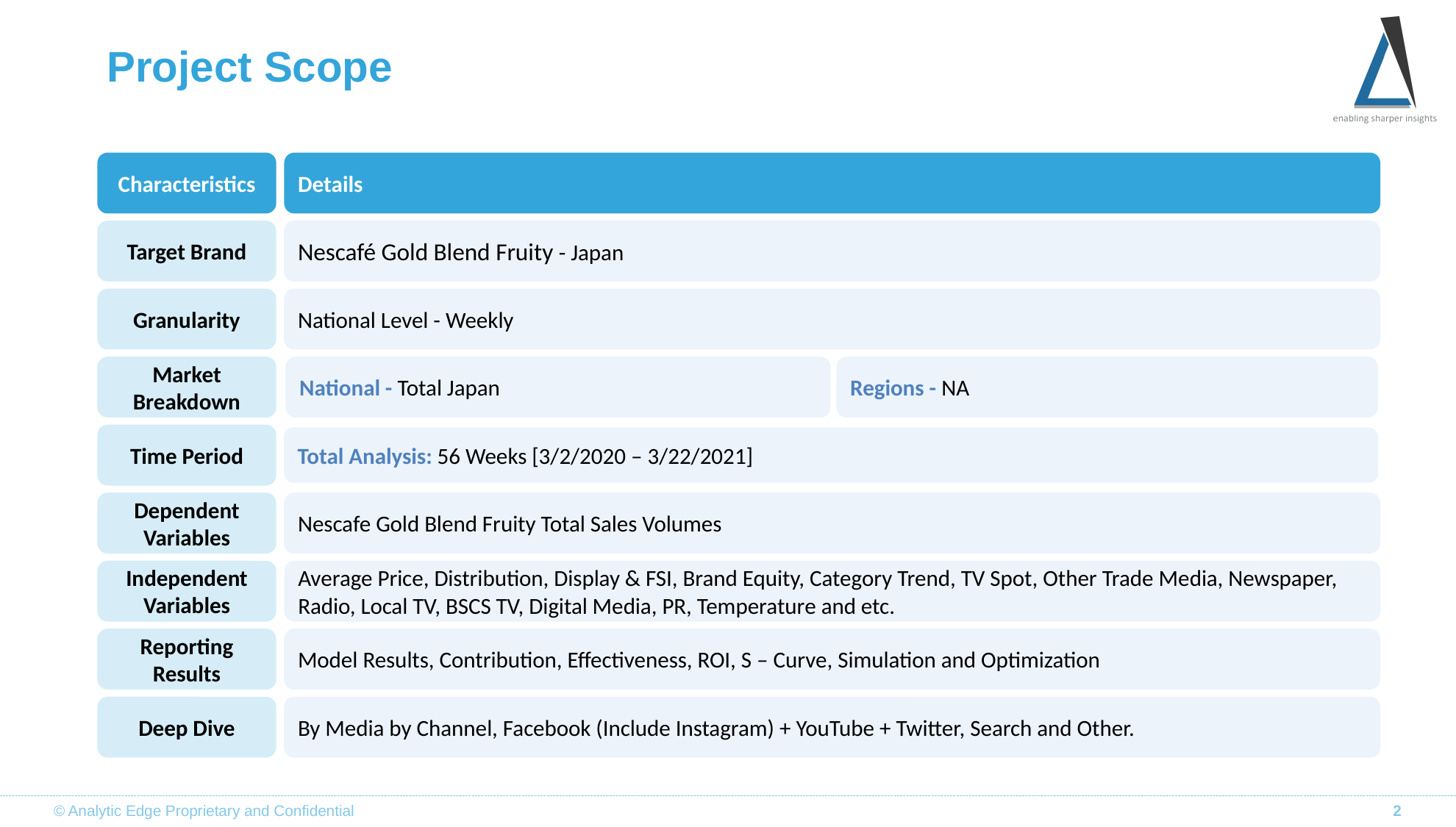

# Project Scope
Details
Characteristics
Nescafé Gold Blend Fruity - Japan
Target Brand
Granularity
National Level - Weekly
National - Total Japan
Market Breakdown
Regions - NA
Time Period
Total Analysis: 56 Weeks [3/2/2020 – 3/22/2021]
Dependent Variables
Nescafe Gold Blend Fruity Total Sales Volumes
Independent Variables
Average Price, Distribution, Display & FSI, Brand Equity, Category Trend, TV Spot, Other Trade Media, Newspaper, Radio, Local TV, BSCS TV, Digital Media, PR, Temperature and etc.
Reporting Results
Model Results, Contribution, Effectiveness, ROI, S – Curve, Simulation and Optimization
Deep Dive
By Media by Channel, Facebook (Include Instagram) + YouTube + Twitter, Search and Other.
© Analytic Edge Proprietary and Confidential
2